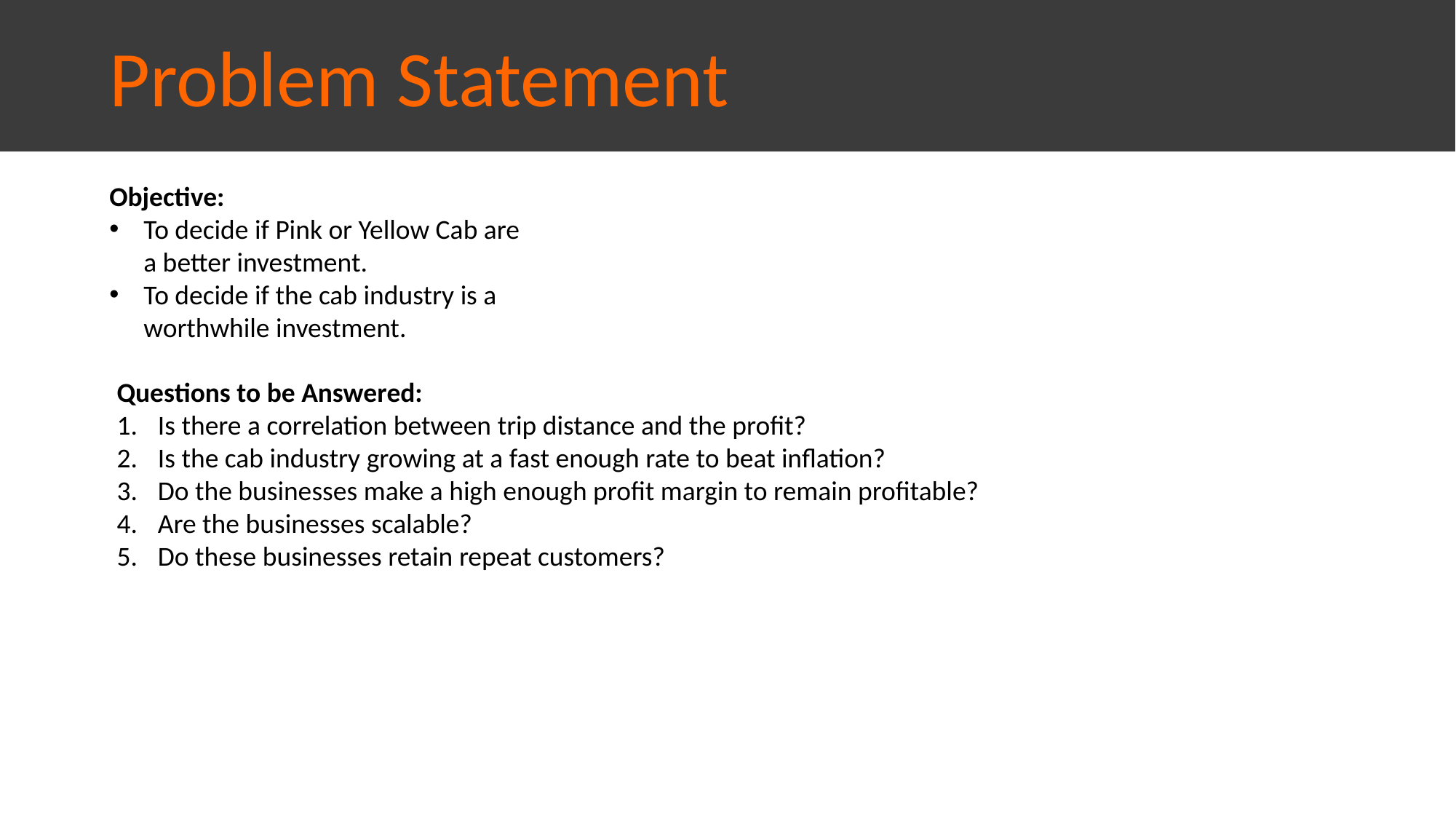

#
Problem Statement
Objective:
To decide if Pink or Yellow Cab are a better investment.
To decide if the cab industry is a worthwhile investment.
Questions to be Answered:
Is there a correlation between trip distance and the profit?
Is the cab industry growing at a fast enough rate to beat inflation?
Do the businesses make a high enough profit margin to remain profitable?
Are the businesses scalable?
Do these businesses retain repeat customers?